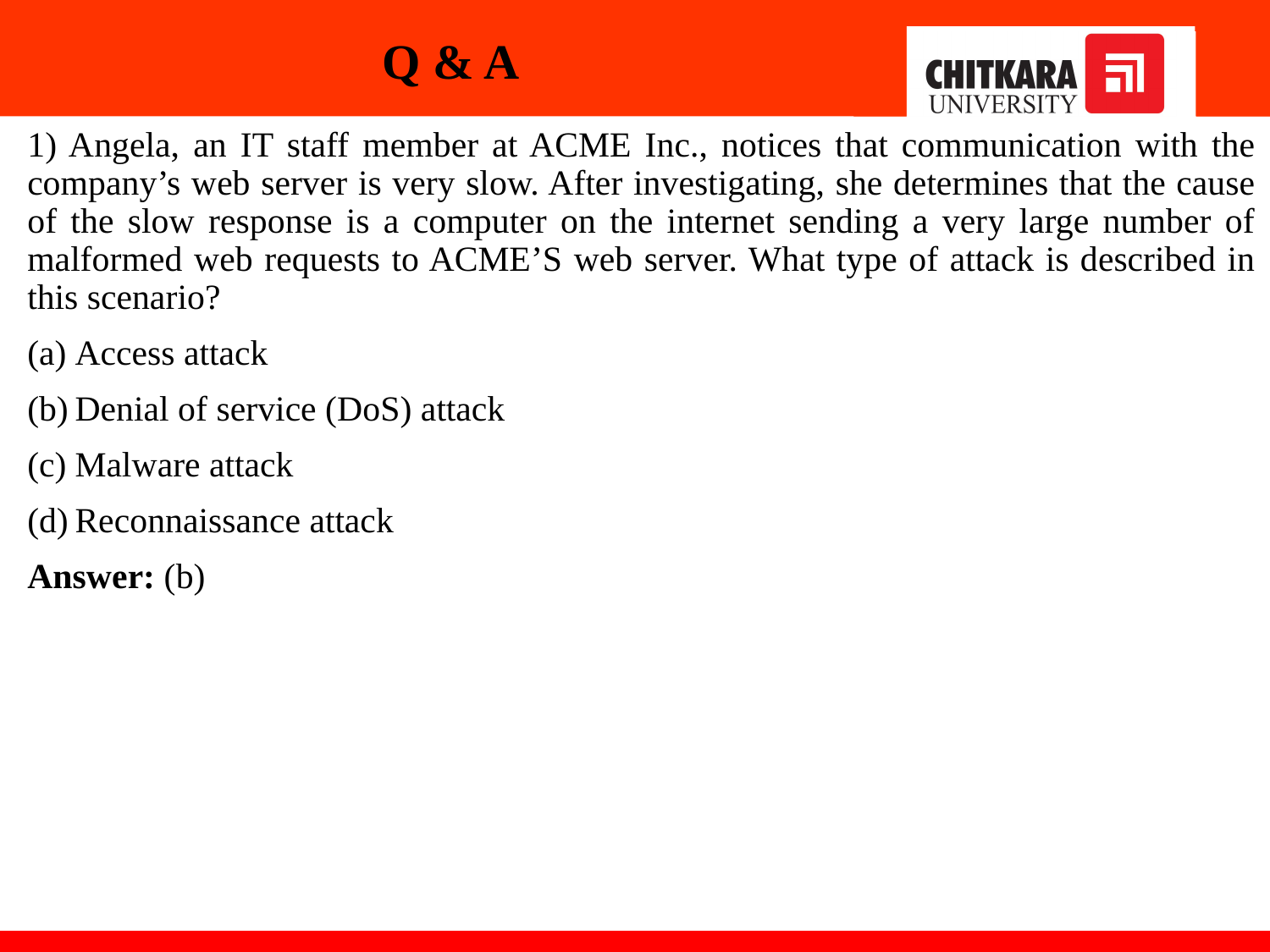

# Q & A
1) Angela, an IT staff member at ACME Inc., notices that communication with the company’s web server is very slow. After investigating, she determines that the cause of the slow response is a computer on the internet sending a very large number of malformed web requests to ACME’S web server. What type of attack is described in this scenario?
Access attack
Denial of service (DoS) attack
Malware attack
Reconnaissance attack
Answer: (b)